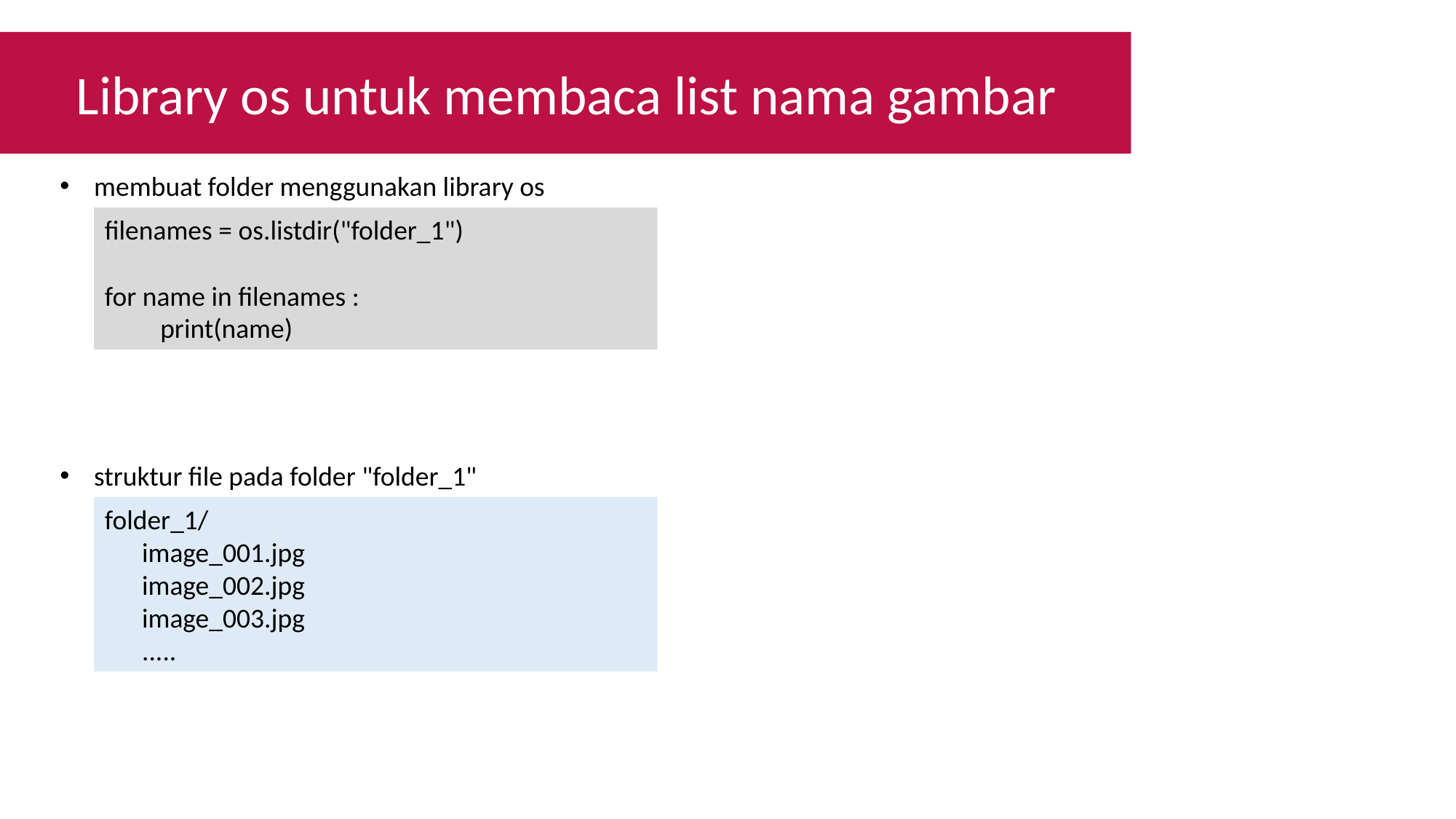

Library os untuk membaca list nama gambar
membuat folder menggunakan library os
filenames = os.listdir("folder_1")

for name in filenames :
         print(name)
struktur file pada folder "folder_1"
folder_1/
      image_001.jpg
      image_002.jpg
      image_003.jpg
      .....